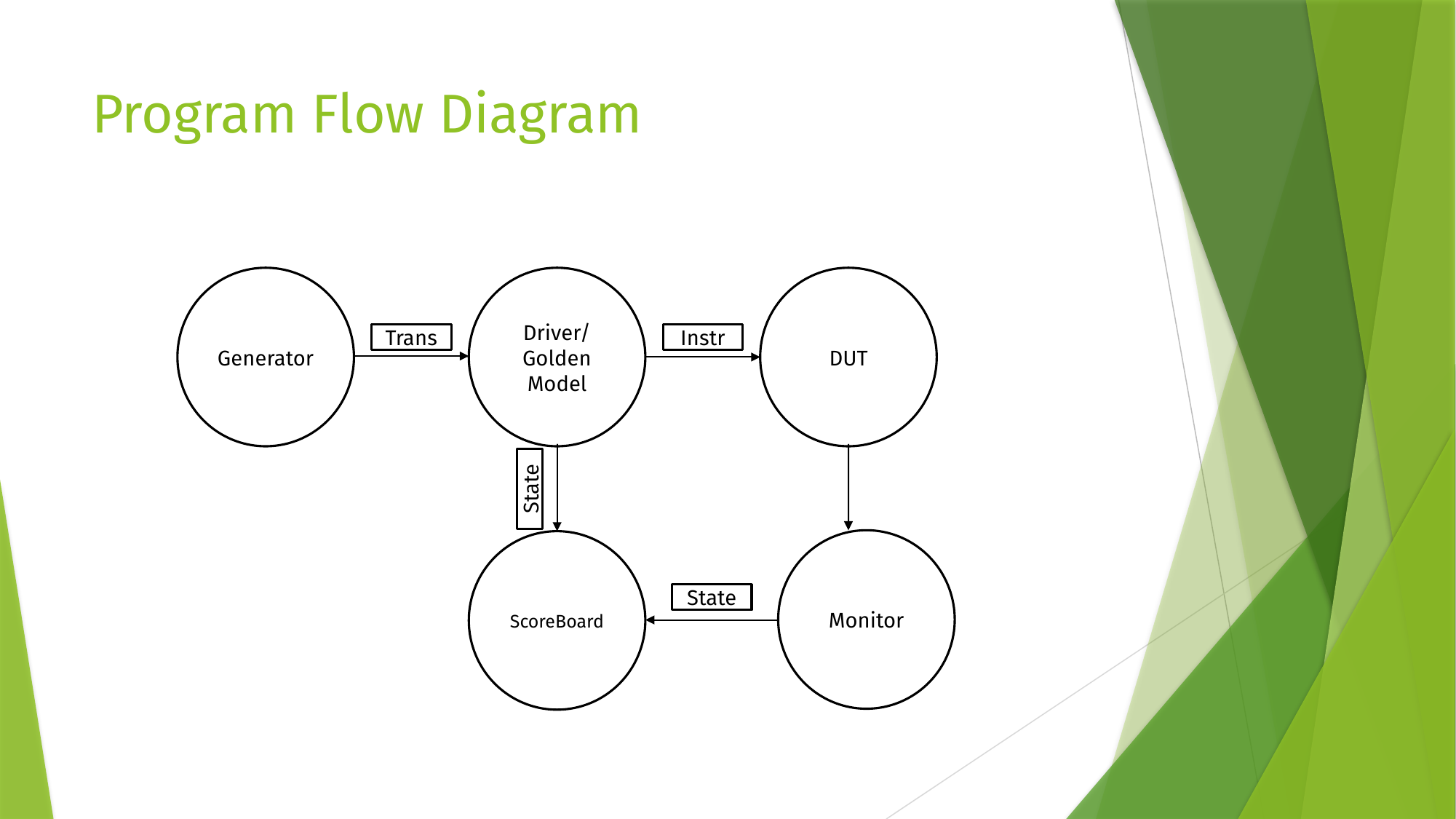

# Program Flow Diagram
Generator
Driver/ Golden Model
DUT
Trans
Instr
State
Monitor
ScoreBoard
State